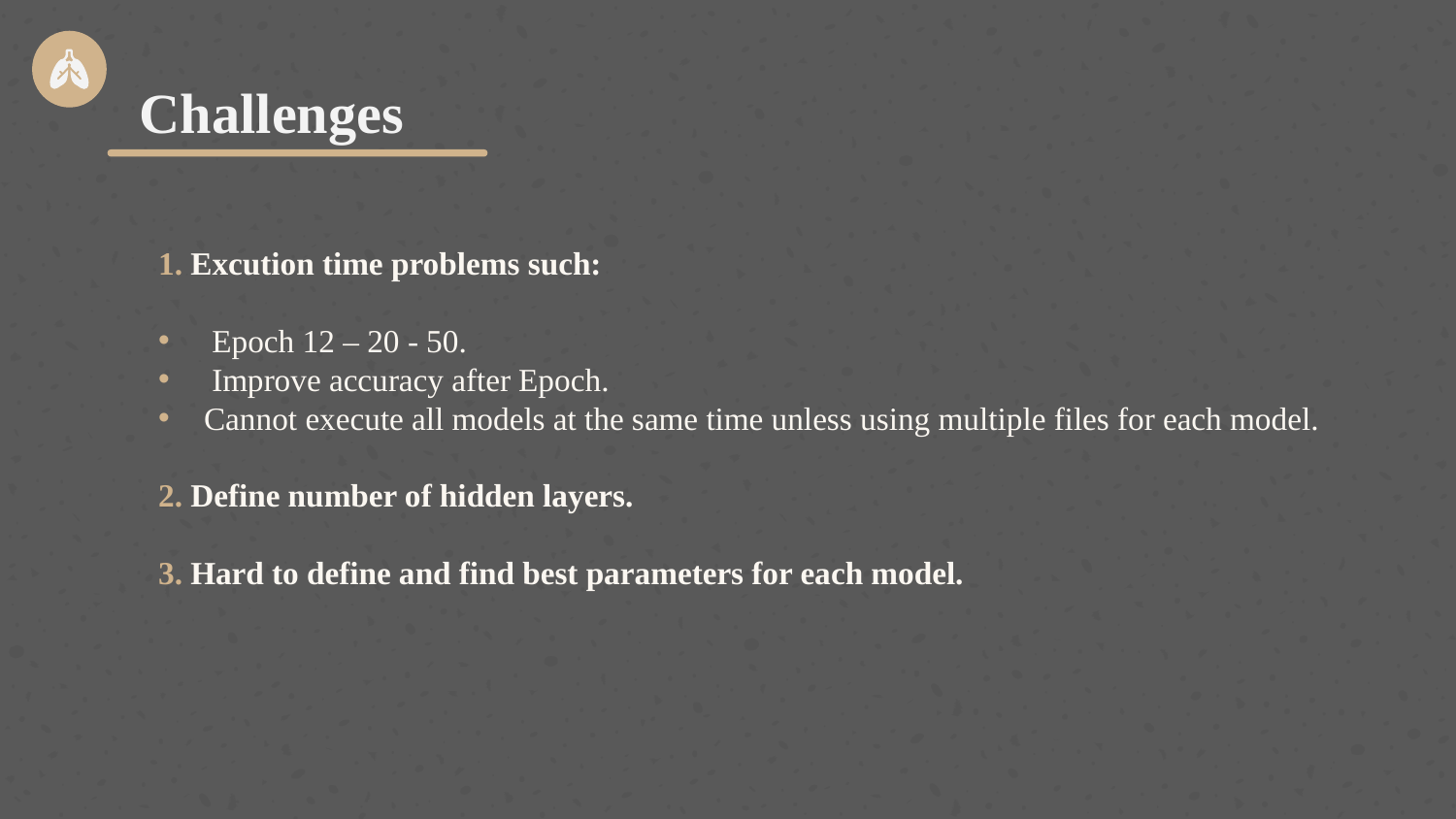

# Challenges
1. Excution time problems such:

 Epoch 12 – 20 - 50.
 Improve accuracy after Epoch.
Cannot execute all models at the same time unless using multiple files for each model.

2. Define number of hidden layers.

3. Hard to define and find best parameters for each model.